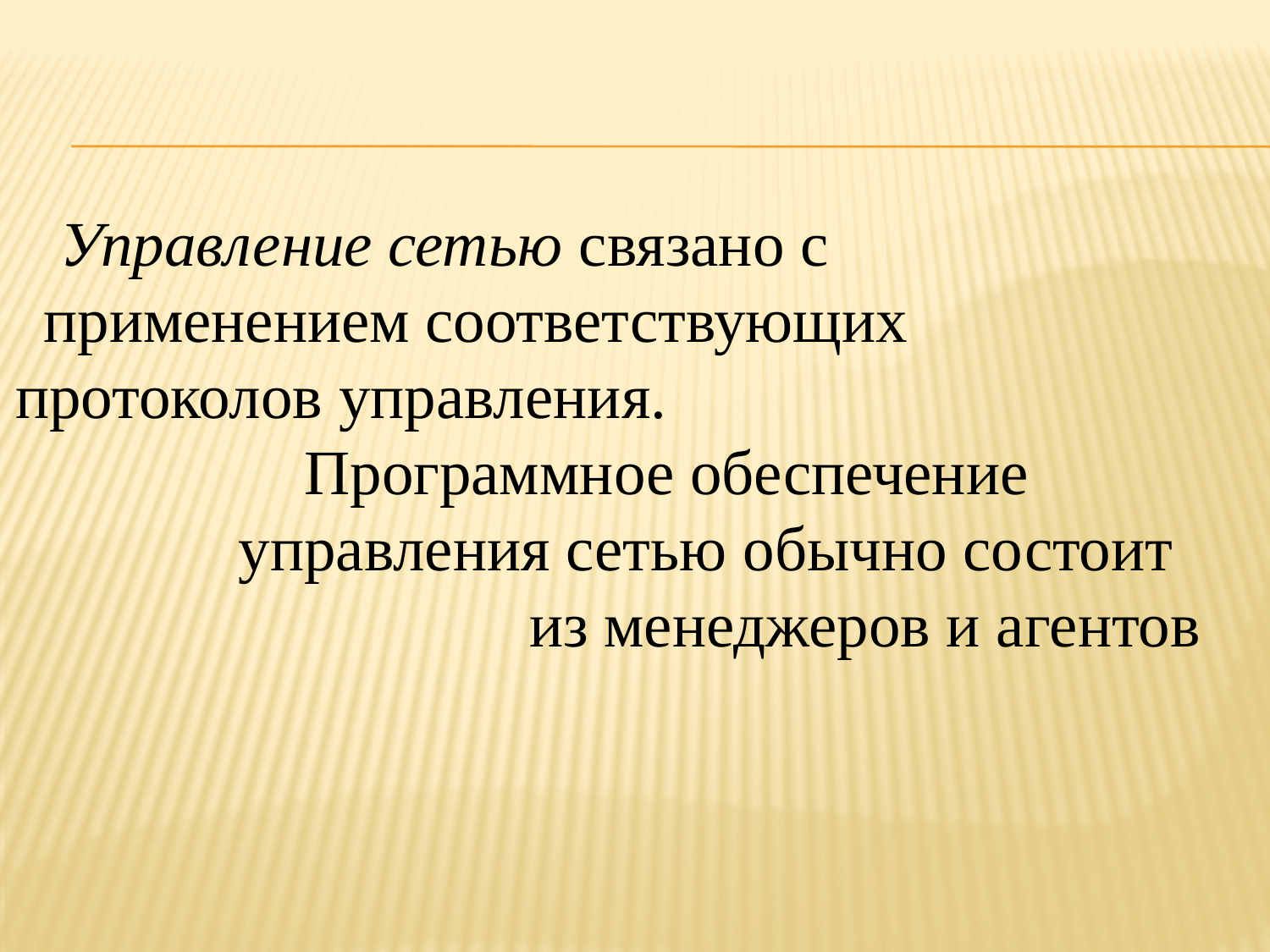

Управление сетью связано с                         применением соответствующих                     протоколов управления.                                                        Программное обеспечение                             управления сетью обычно состоит                                   из менеджеров и агентов